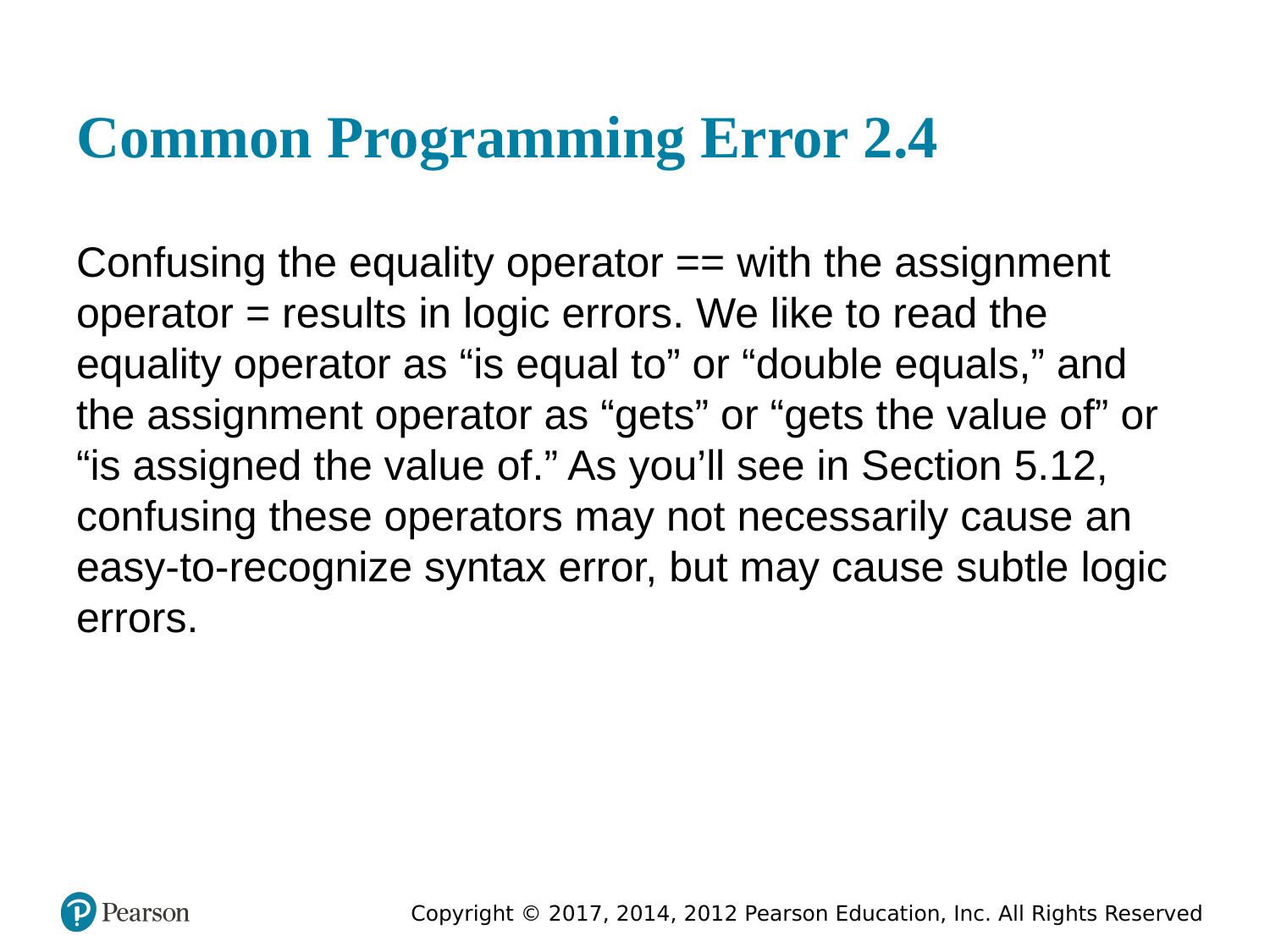

# Common Programming Error 2.4
Confusing the equality operator == with the assignment operator = results in logic errors. We like to read the equality operator as “is equal to” or “double equals,” and the assignment operator as “gets” or “gets the value of” or “is assigned the value of.” As you’ll see in Section 5.12, confusing these operators may not necessarily cause an easy-to-recognize syntax error, but may cause subtle logic errors.